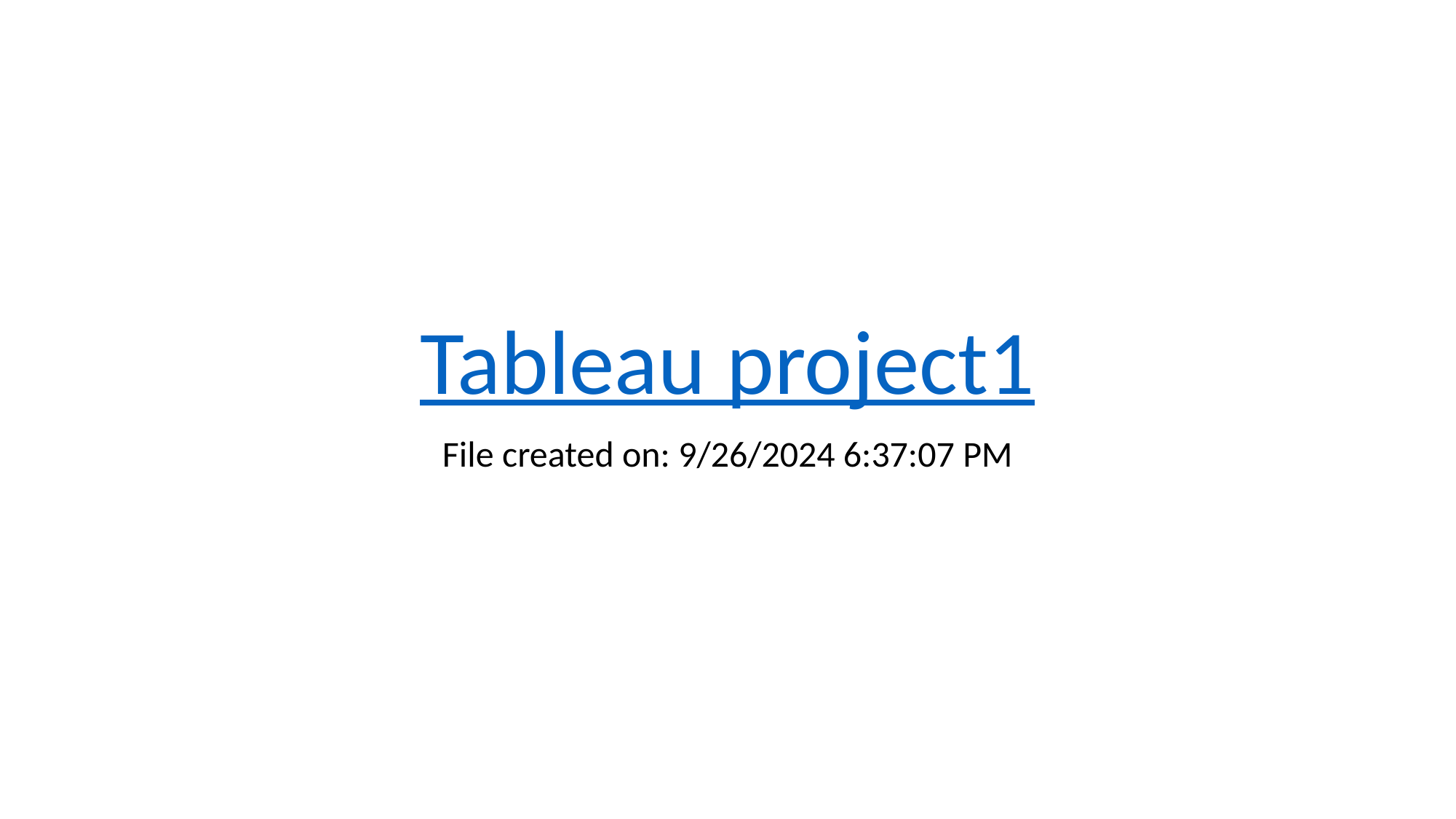

# Tableau project1
File created on: 9/26/2024 6:37:07 PM